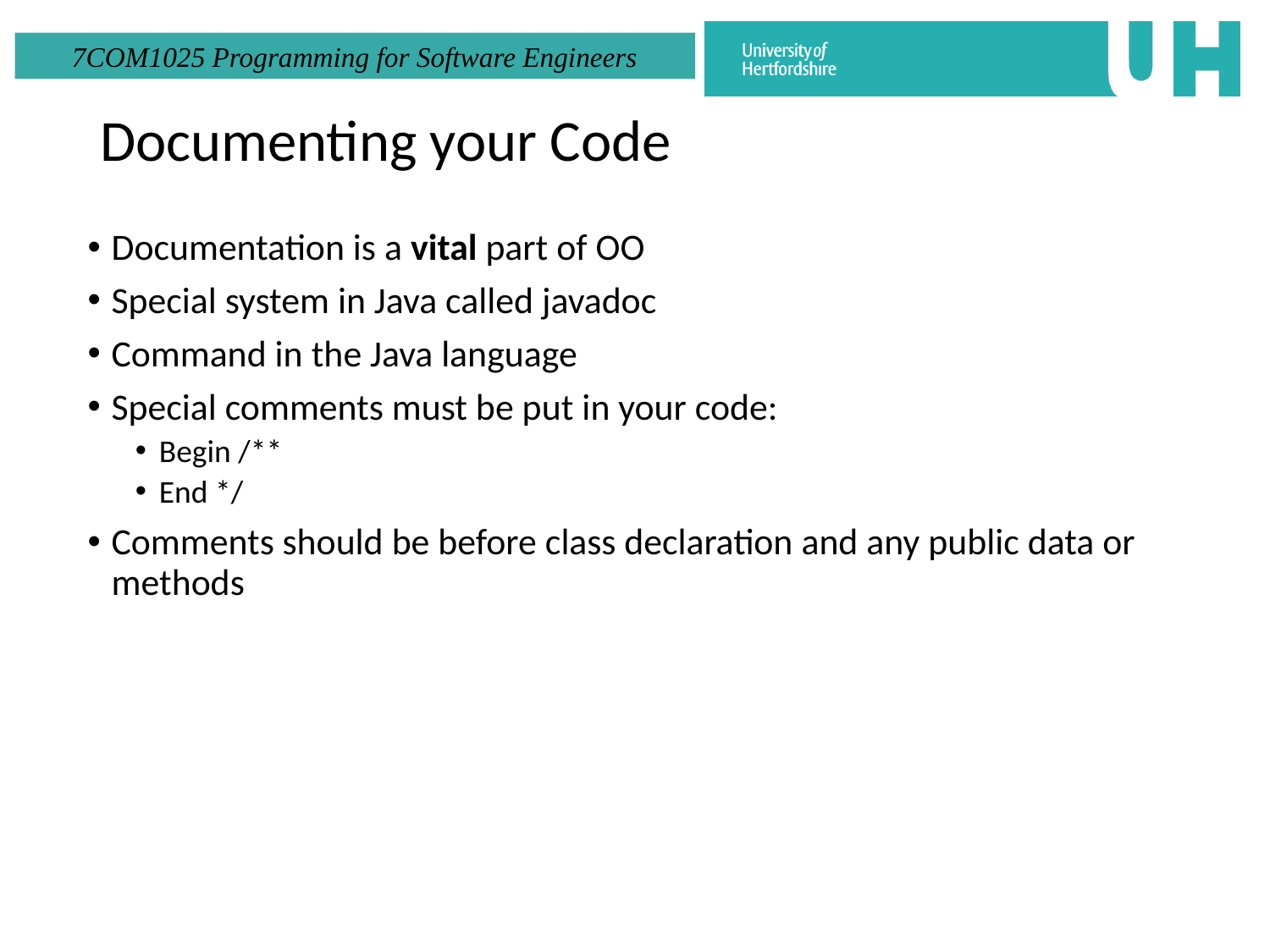

# Documenting your Code
Documentation is a vital part of OO
Special system in Java called javadoc
Command in the Java language
Special comments must be put in your code:
Begin /**
End */
Comments should be before class declaration and any public data or methods